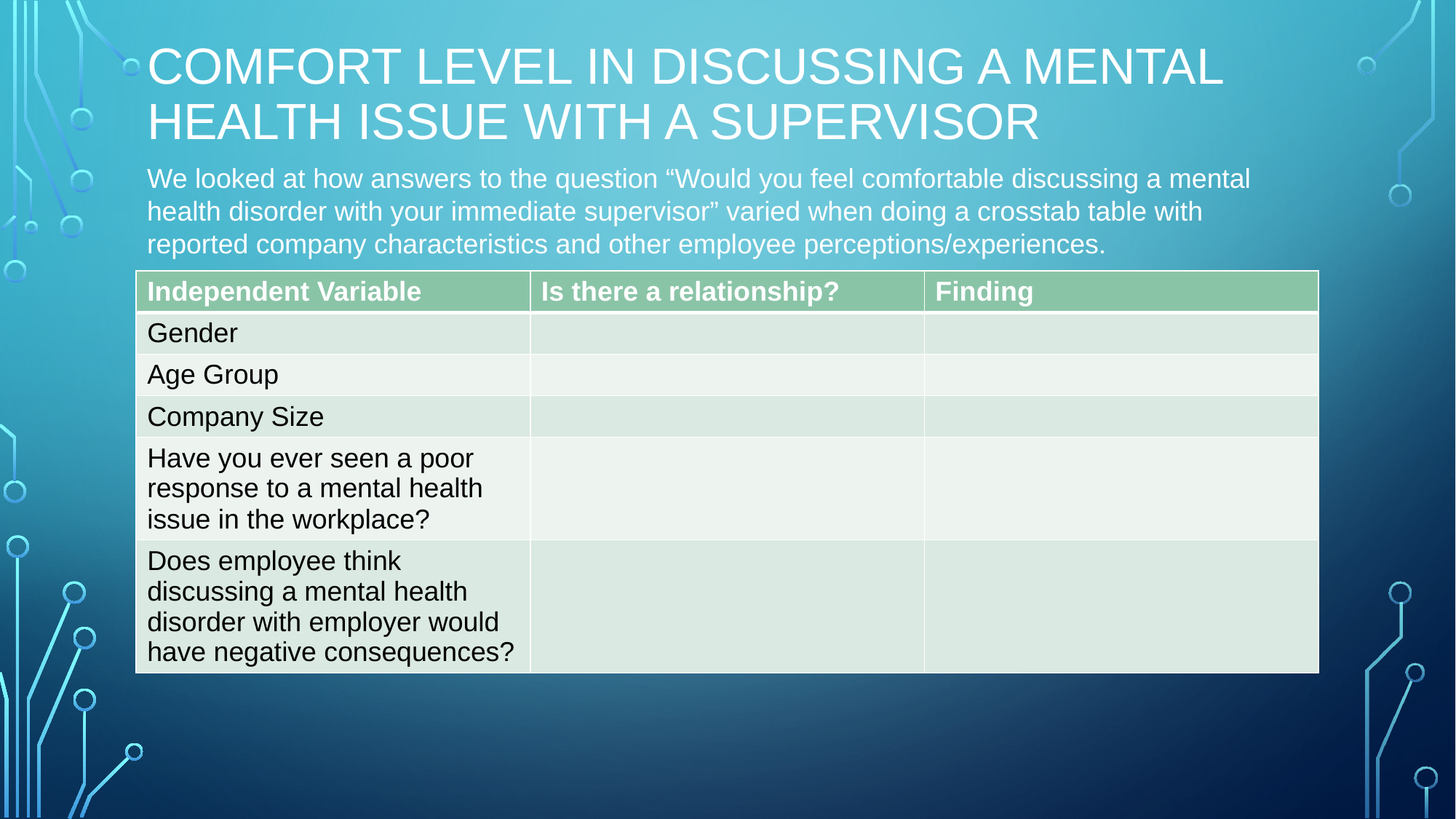

# Comfort level in discussing a mental health issue with a supervisor
We looked at how answers to the question “Would you feel comfortable discussing a mental health disorder with your immediate supervisor” varied when doing a crosstab table with reported company characteristics and other employee perceptions/experiences.
| Independent Variable | Is there a relationship? | Finding |
| --- | --- | --- |
| Gender |  |  |
| Age Group |  |  |
| Company Size |  |  |
| Have you ever seen a poor response to a mental health issue in the workplace? |  |  |
| Does employee think discussing a mental health disorder with employer would have negative consequences? |  |  |